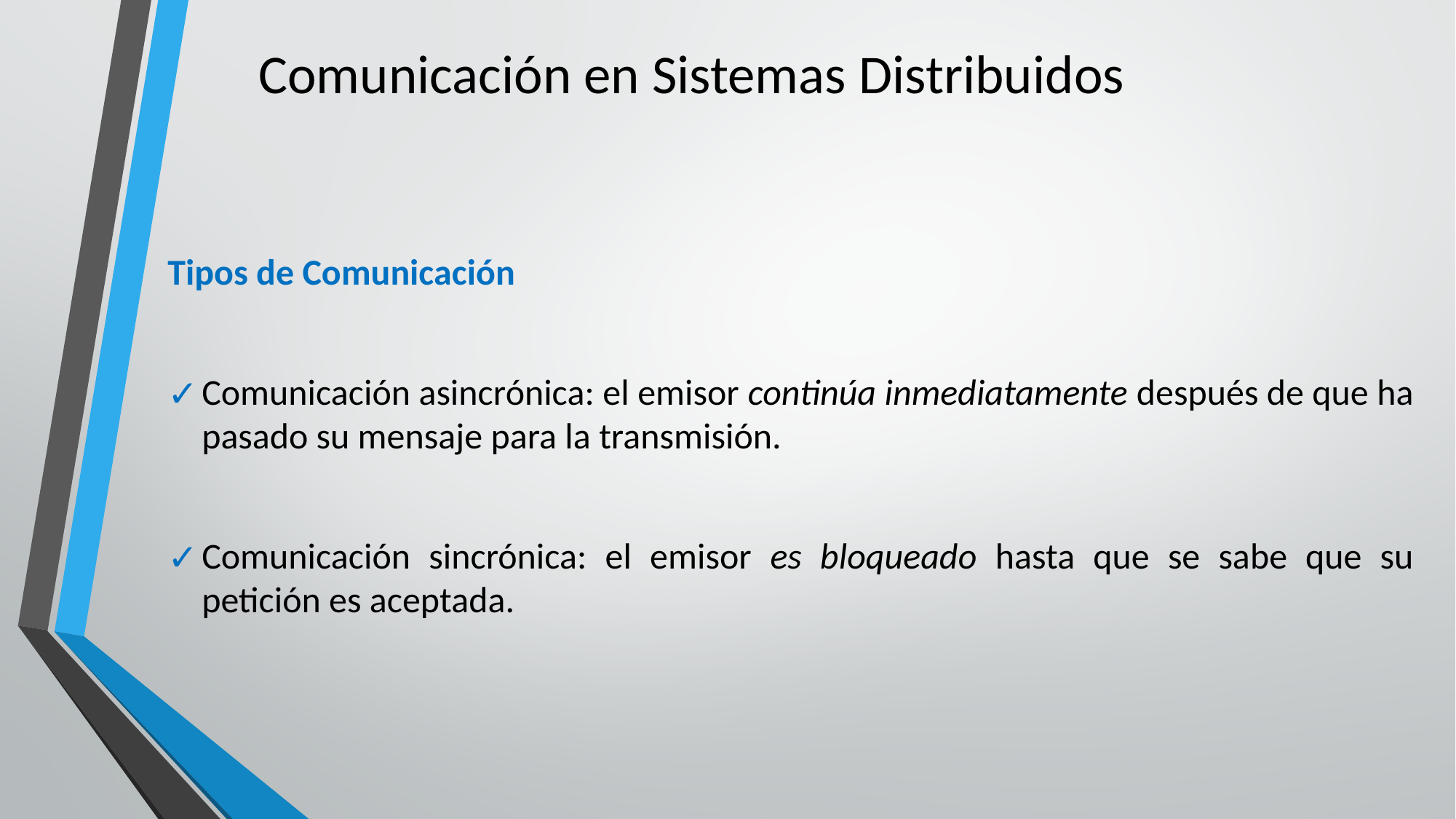

# Comunicación en Sistemas Distribuidos
Tipos de Comunicación

Comunicación asincrónica: el emisor continúa inmediatamente después de que ha pasado su mensaje para la transmisión.

Comunicación sincrónica: el emisor es bloqueado hasta que se sabe que su petición es aceptada.